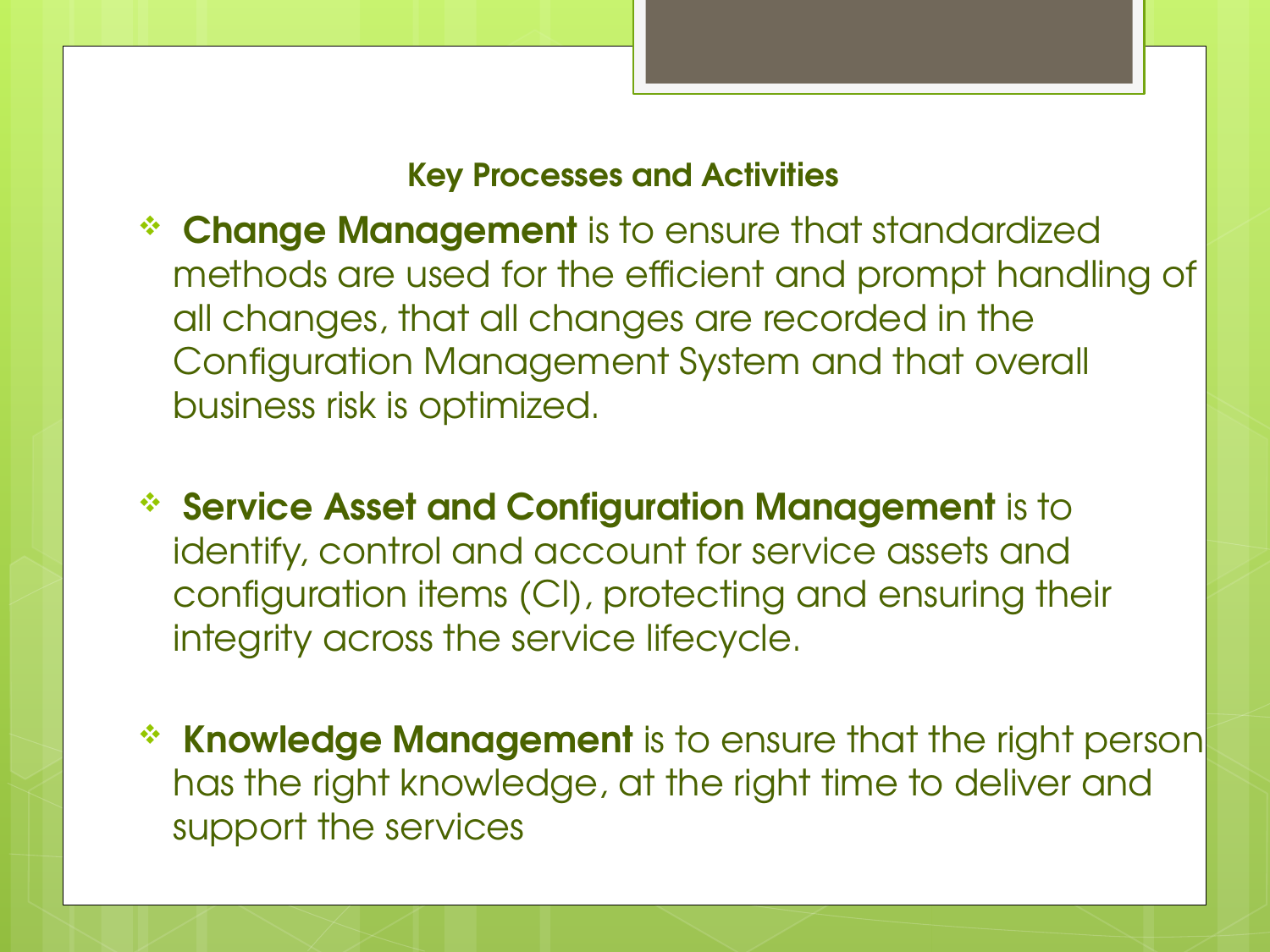

# Key Processes and Activities
 Change Management is to ensure that standardized methods are used for the efficient and prompt handling of all changes, that all changes are recorded in the Configuration Management System and that overall business risk is optimized.

 Service Asset and Configuration Management is to identify, control and account for service assets and configuration items (CI), protecting and ensuring their integrity across the service lifecycle.

 Knowledge Management is to ensure that the right person has the right knowledge, at the right time to deliver and support the services